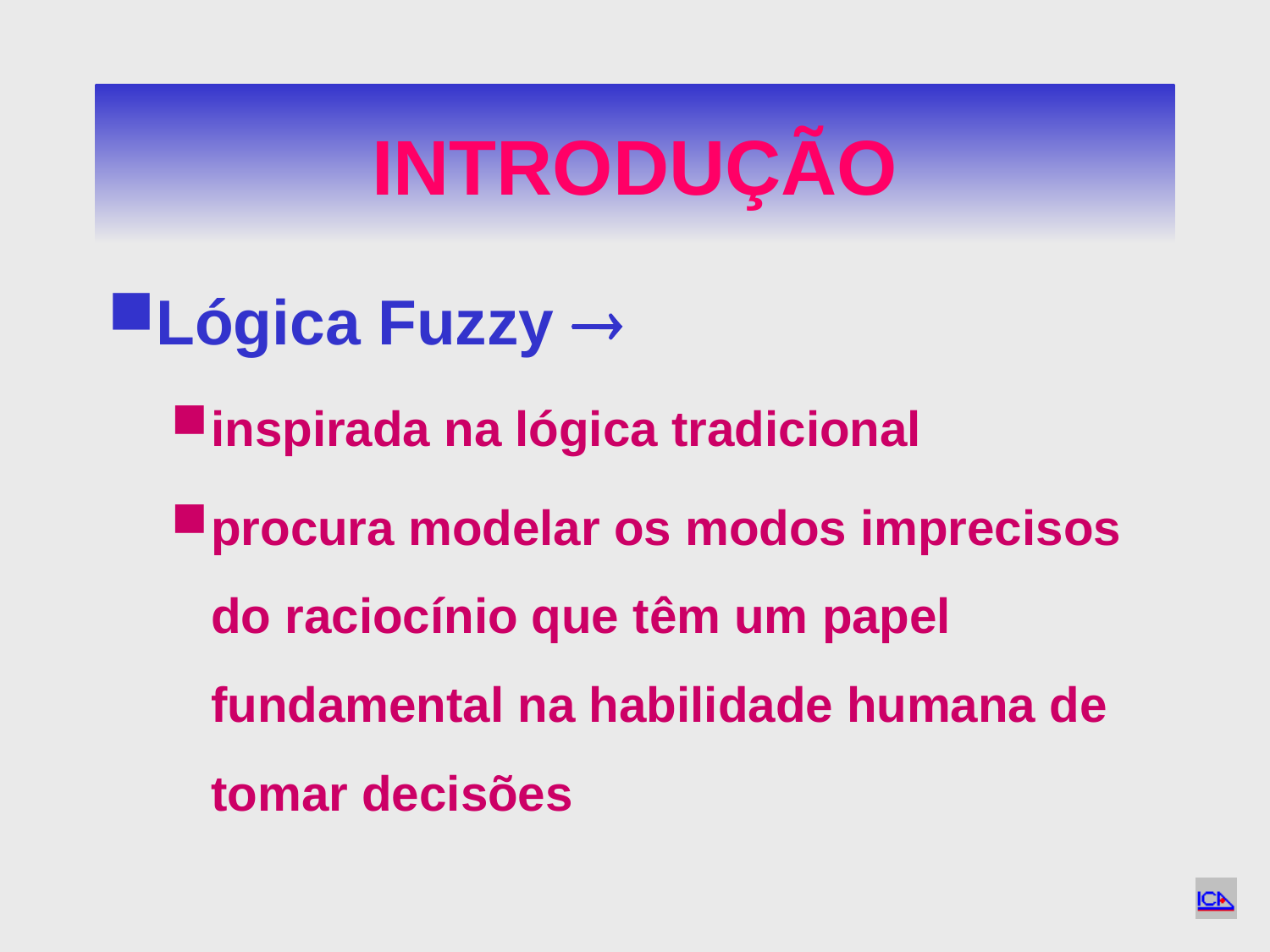

# INTRODUÇÃO
Lógica Fuzzy →
inspirada na lógica tradicional
procura modelar os modos imprecisos do raciocínio que têm um papel fundamental na habilidade humana de tomar decisões